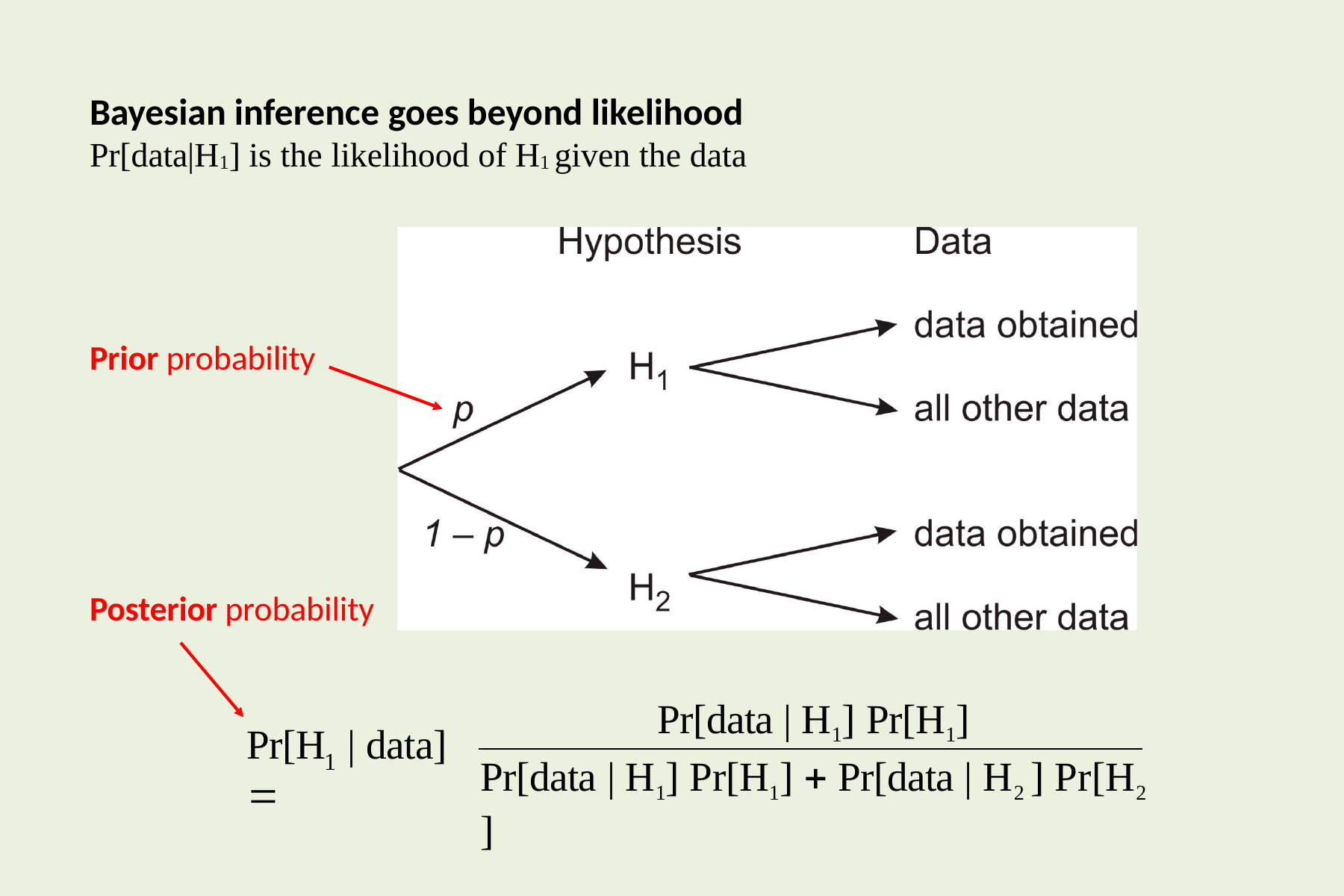

# Bayesian inference goes beyond likelihood
Pr[data|H1] is the likelihood of H1 given the data

Prior probability

Posterior probability

Pr[data | H1] Pr[H1]
Pr[H	| data] =
1
Pr[data | H1] Pr[H1] + Pr[data | H2 ] Pr[H2 ]